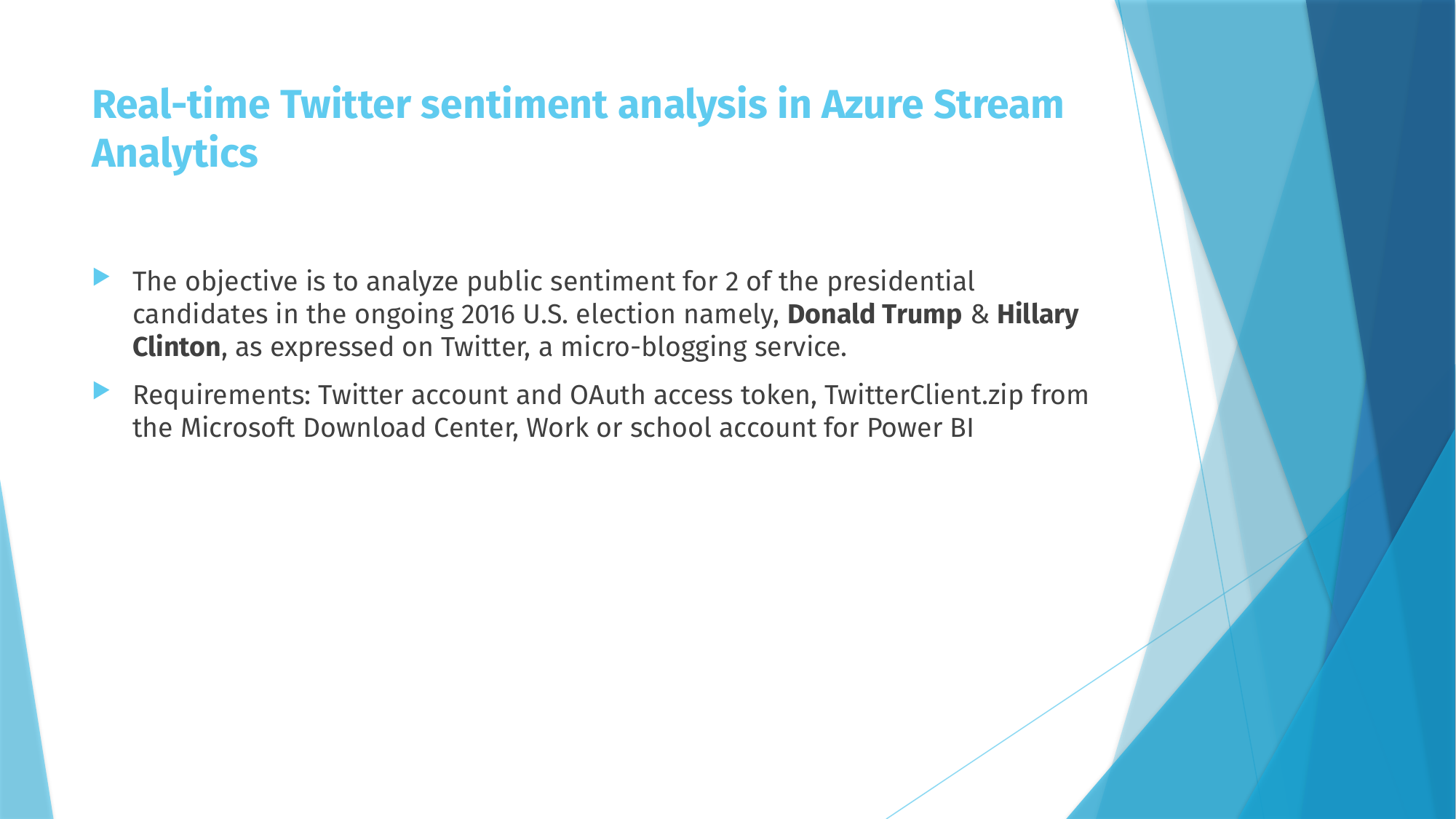

# Real-time Twitter sentiment analysis in Azure Stream Analytics
The objective is to analyze public sentiment for 2 of the presidential candidates in the ongoing 2016 U.S. election namely, Donald Trump & Hillary Clinton, as expressed on Twitter, a micro-blogging service.
Requirements: Twitter account and OAuth access token, TwitterClient.zip from the Microsoft Download Center, Work or school account for Power BI